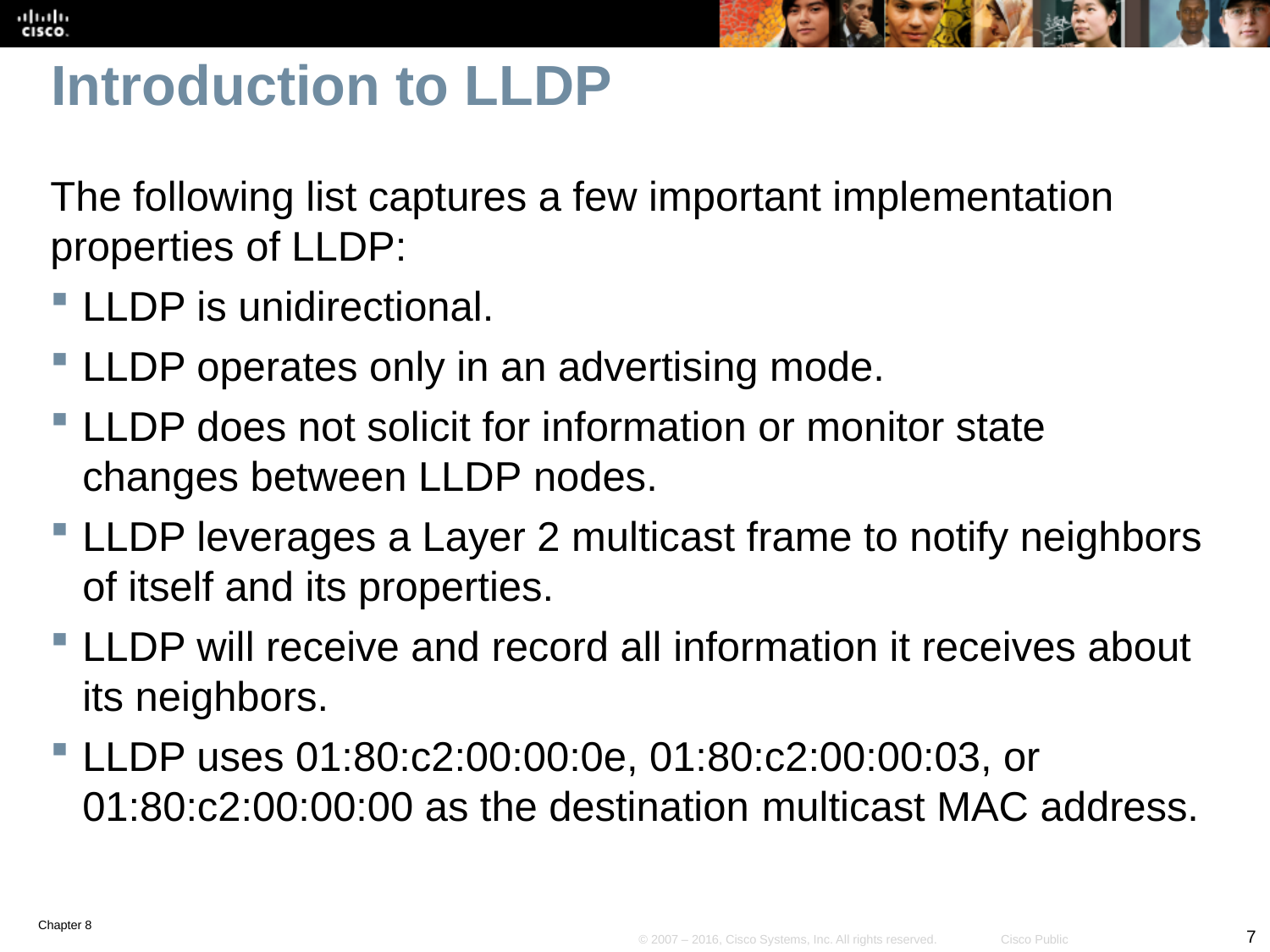

# Introduction to LLDP
The following list captures a few important implementation properties of LLDP:
LLDP is unidirectional.
LLDP operates only in an advertising mode.
LLDP does not solicit for information or monitor state changes between LLDP nodes.
LLDP leverages a Layer 2 multicast frame to notify neighbors of itself and its properties.
LLDP will receive and record all information it receives about its neighbors.
LLDP uses 01:80:c2:00:00:0e, 01:80:c2:00:00:03, or 01:80:c2:00:00:00 as the destination multicast MAC address.